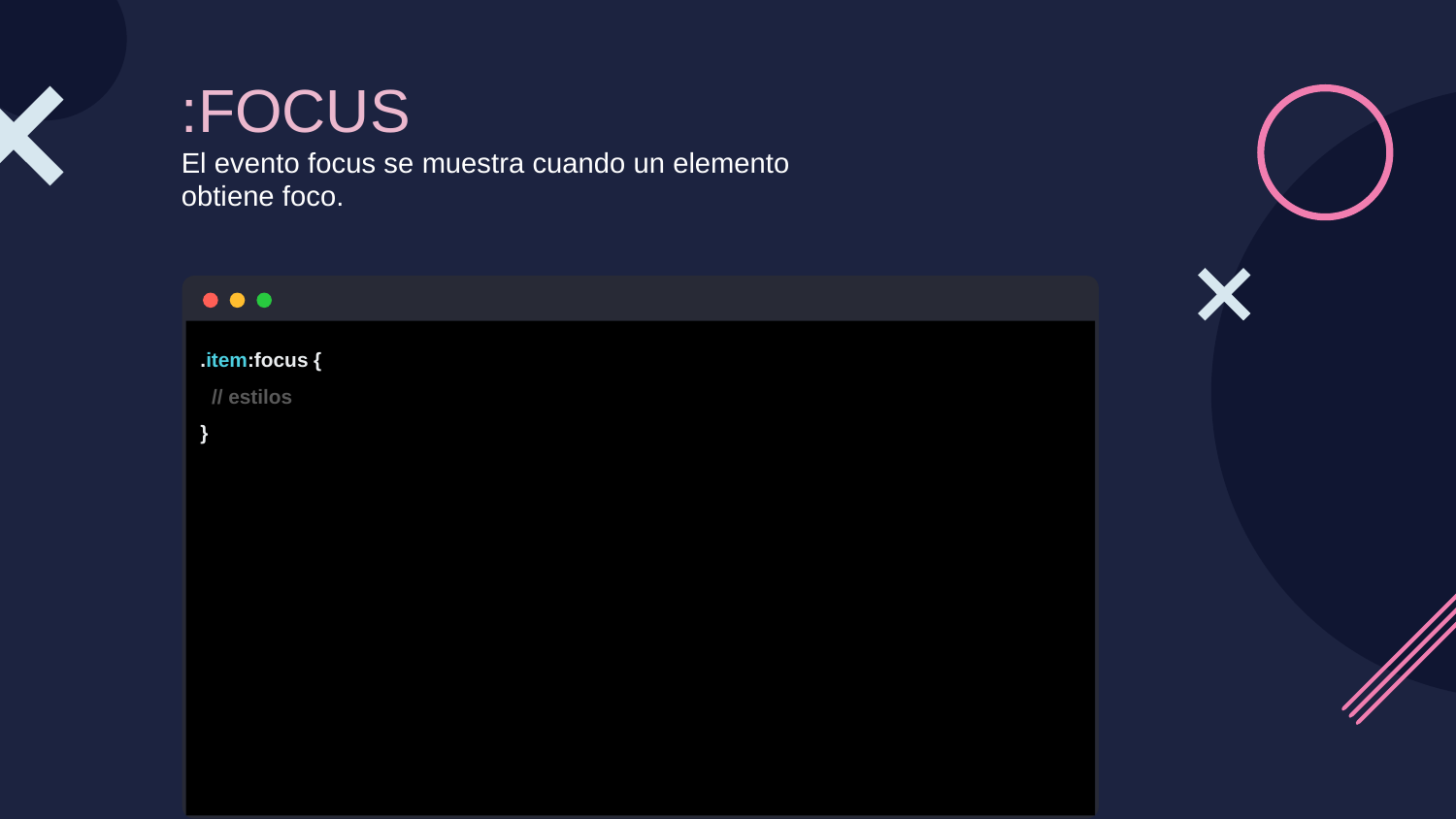

# :FOCUS
El evento focus se muestra cuando un elemento obtiene foco.

.item:focus {
  // estilos
}